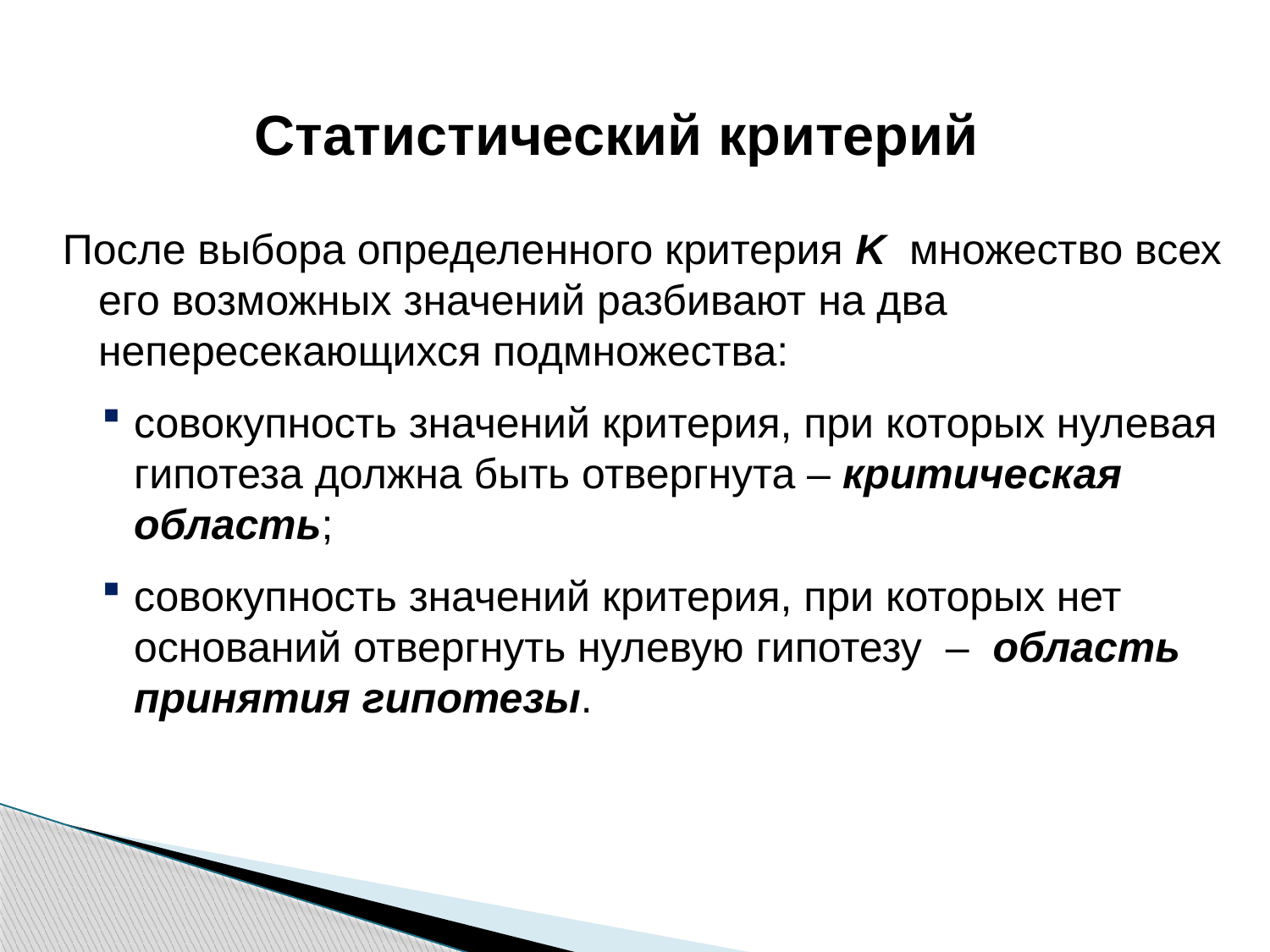

# Статистический критерий
После выбора определенного критерия K  множество всех его возможных значений разбивают на два непересекающихся подмножества:
совокупность значений критерия, при которых нулевая гипотеза должна быть отвергнута – критическая область;
совокупность значений критерия, при которых нет оснований отвергнуть нулевую гипотезу  –  область принятия гипотезы.